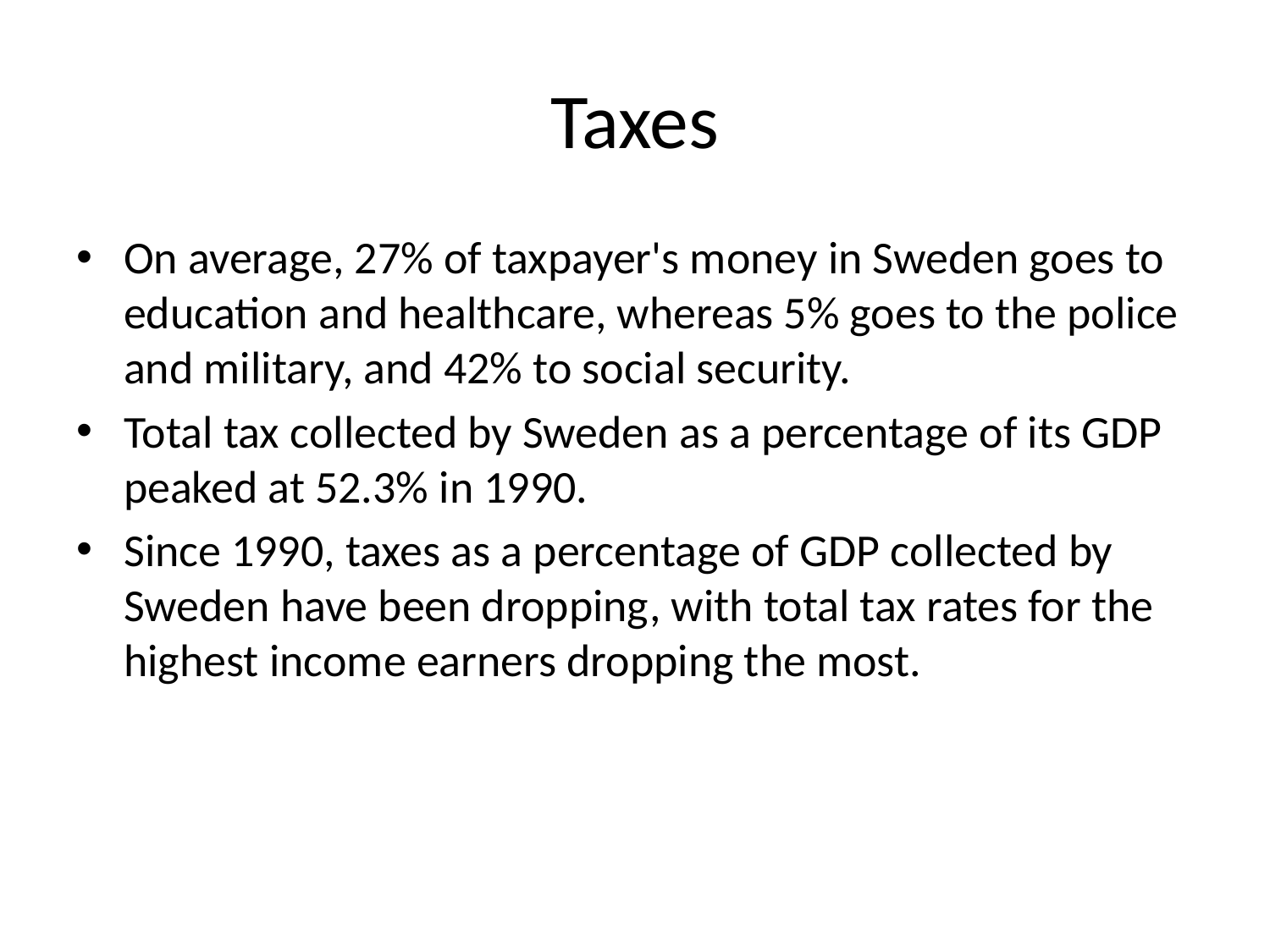

# Taxes
On average, 27% of taxpayer's money in Sweden goes to education and healthcare, whereas 5% goes to the police and military, and 42% to social security.
Total tax collected by Sweden as a percentage of its GDP peaked at 52.3% in 1990.
Since 1990, taxes as a percentage of GDP collected by Sweden have been dropping, with total tax rates for the highest income earners dropping the most.